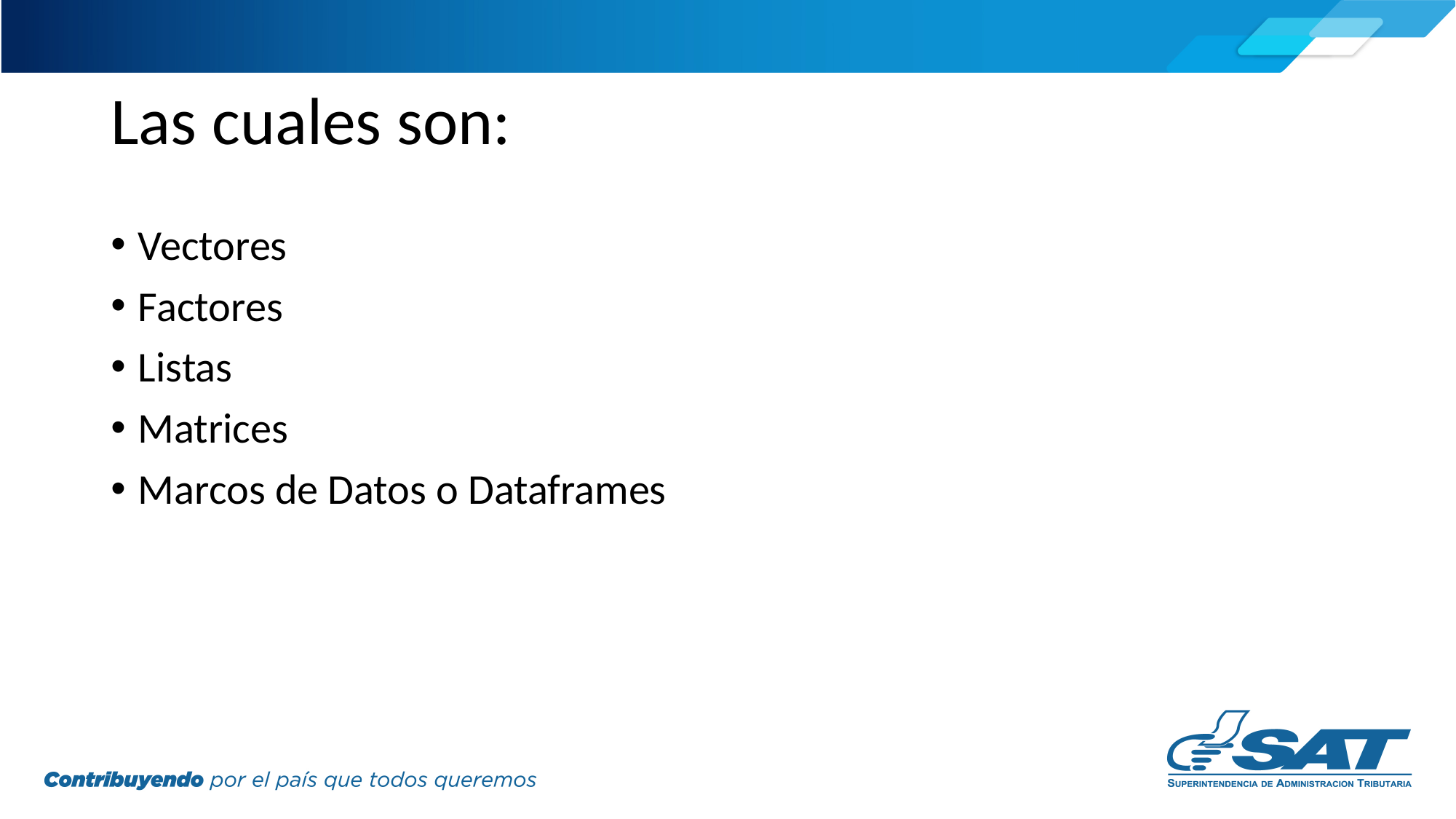

# Las cuales son:
Vectores
Factores
Listas
Matrices
Marcos de Datos o Dataframes